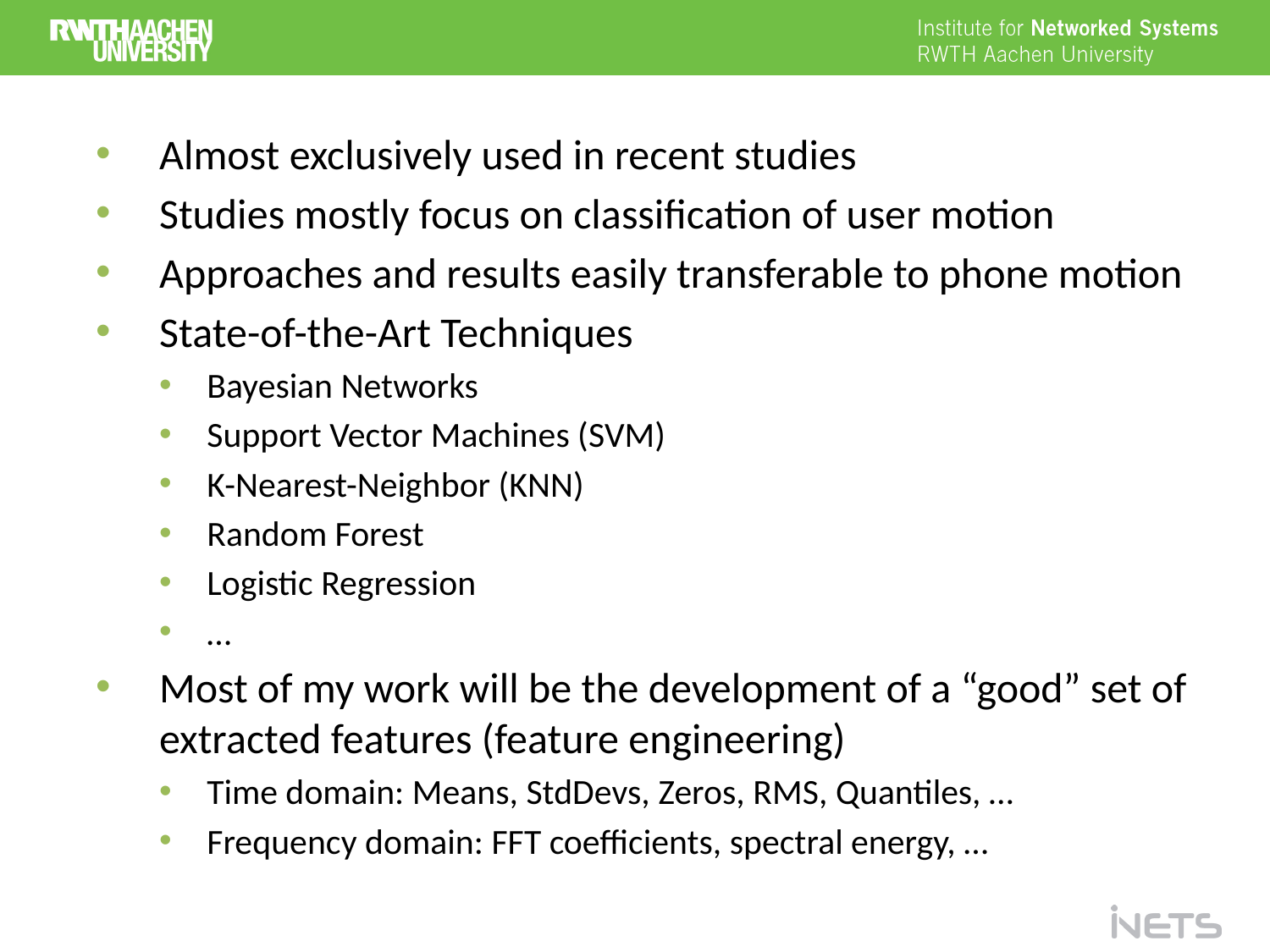

Almost exclusively used in recent studies
Studies mostly focus on classification of user motion
Approaches and results easily transferable to phone motion
State-of-the-Art Techniques
Bayesian Networks
Support Vector Machines (SVM)
K-Nearest-Neighbor (KNN)
Random Forest
Logistic Regression
…
Most of my work will be the development of a “good” set of extracted features (feature engineering)
Time domain: Means, StdDevs, Zeros, RMS, Quantiles, …
Frequency domain: FFT coefficients, spectral energy, …